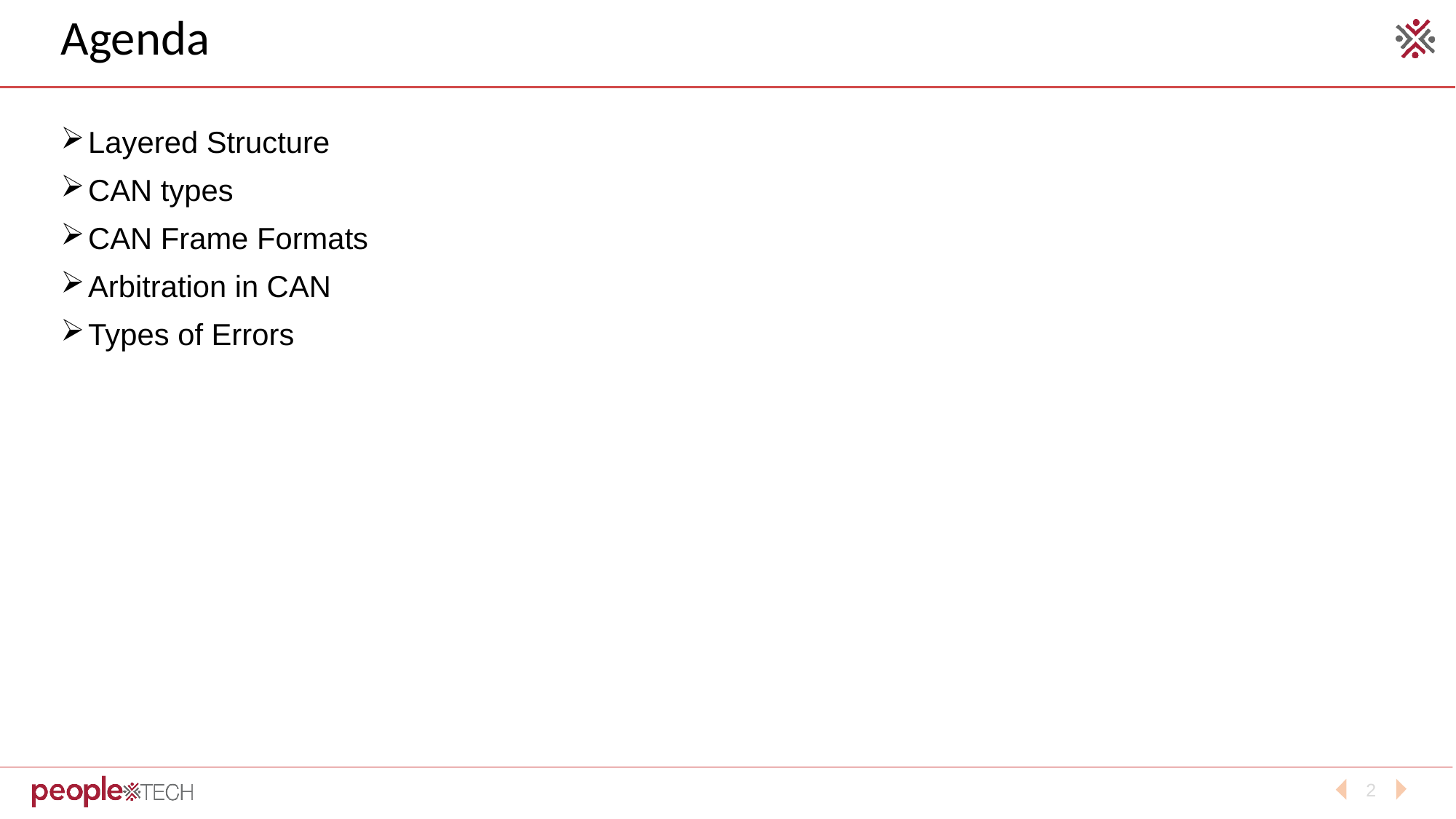

# Agenda
Layered Structure
CAN types
CAN Frame Formats
Arbitration in CAN
Types of Errors